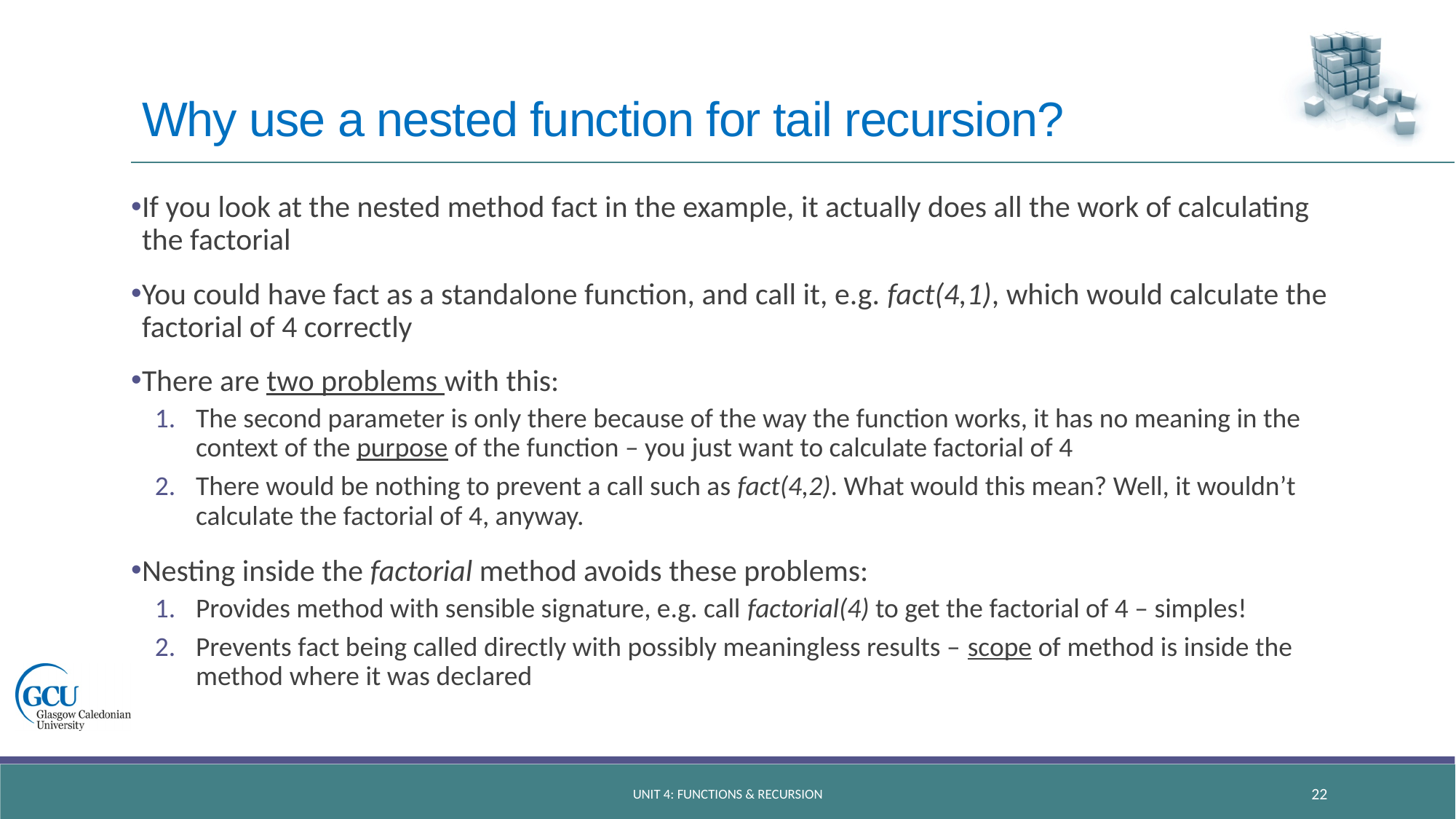

# Why use a nested function for tail recursion?
If you look at the nested method fact in the example, it actually does all the work of calculating the factorial
You could have fact as a standalone function, and call it, e.g. fact(4,1), which would calculate the factorial of 4 correctly
There are two problems with this:
The second parameter is only there because of the way the function works, it has no meaning in the context of the purpose of the function – you just want to calculate factorial of 4
There would be nothing to prevent a call such as fact(4,2). What would this mean? Well, it wouldn’t calculate the factorial of 4, anyway.
Nesting inside the factorial method avoids these problems:
Provides method with sensible signature, e.g. call factorial(4) to get the factorial of 4 – simples!
Prevents fact being called directly with possibly meaningless results – scope of method is inside the method where it was declared

unit 4: functions & recursion
22